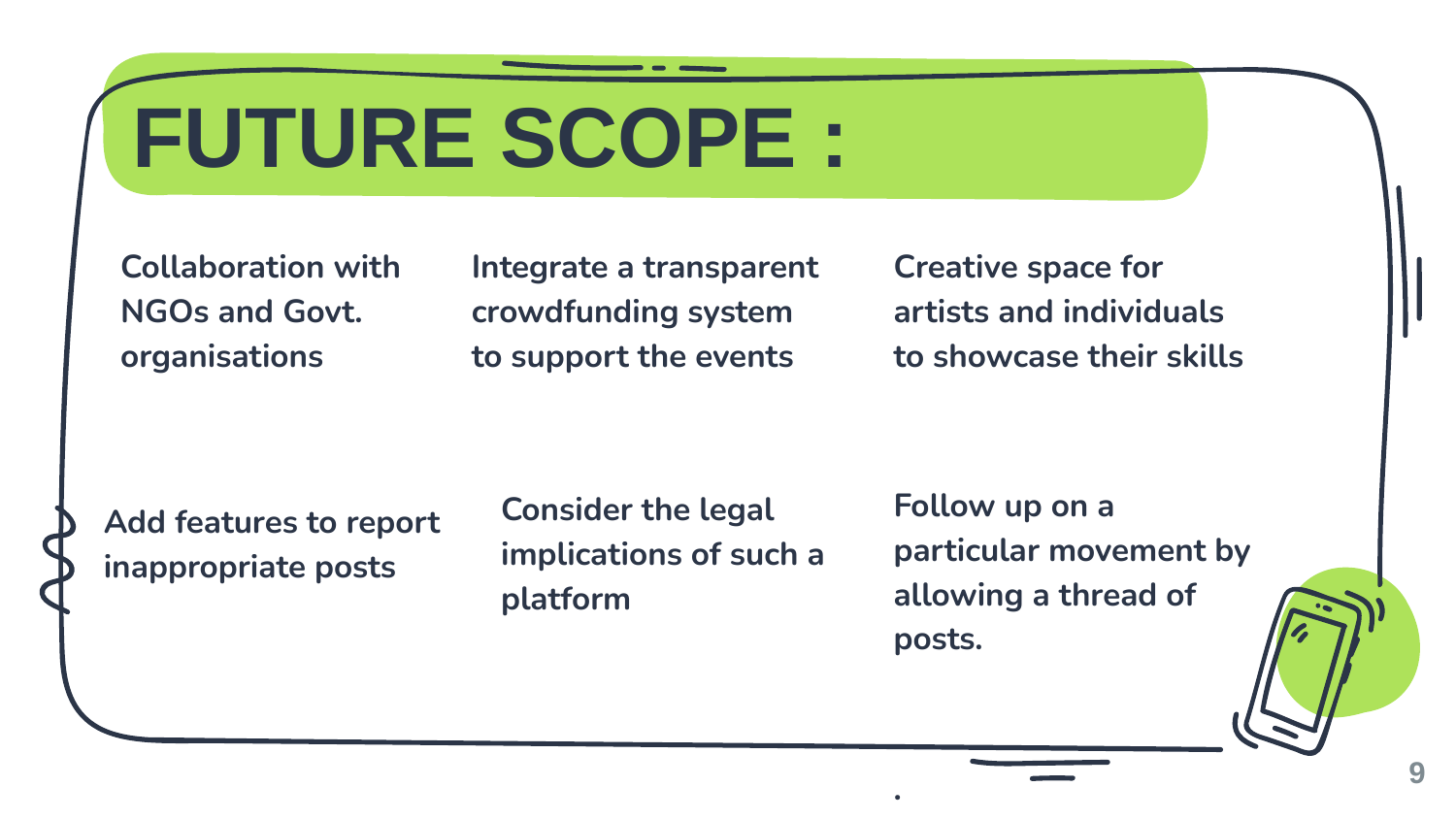

# FUTURE SCOPE :
Collaboration with NGOs and Govt. organisations
Integrate a transparent crowdfunding system to support the events

Creative space for artists and individuals to showcase their skills

Follow up on a particular movement by allowing a thread of posts.

.

Consider the legal implications of such a platform
Add features to report inappropriate posts

9